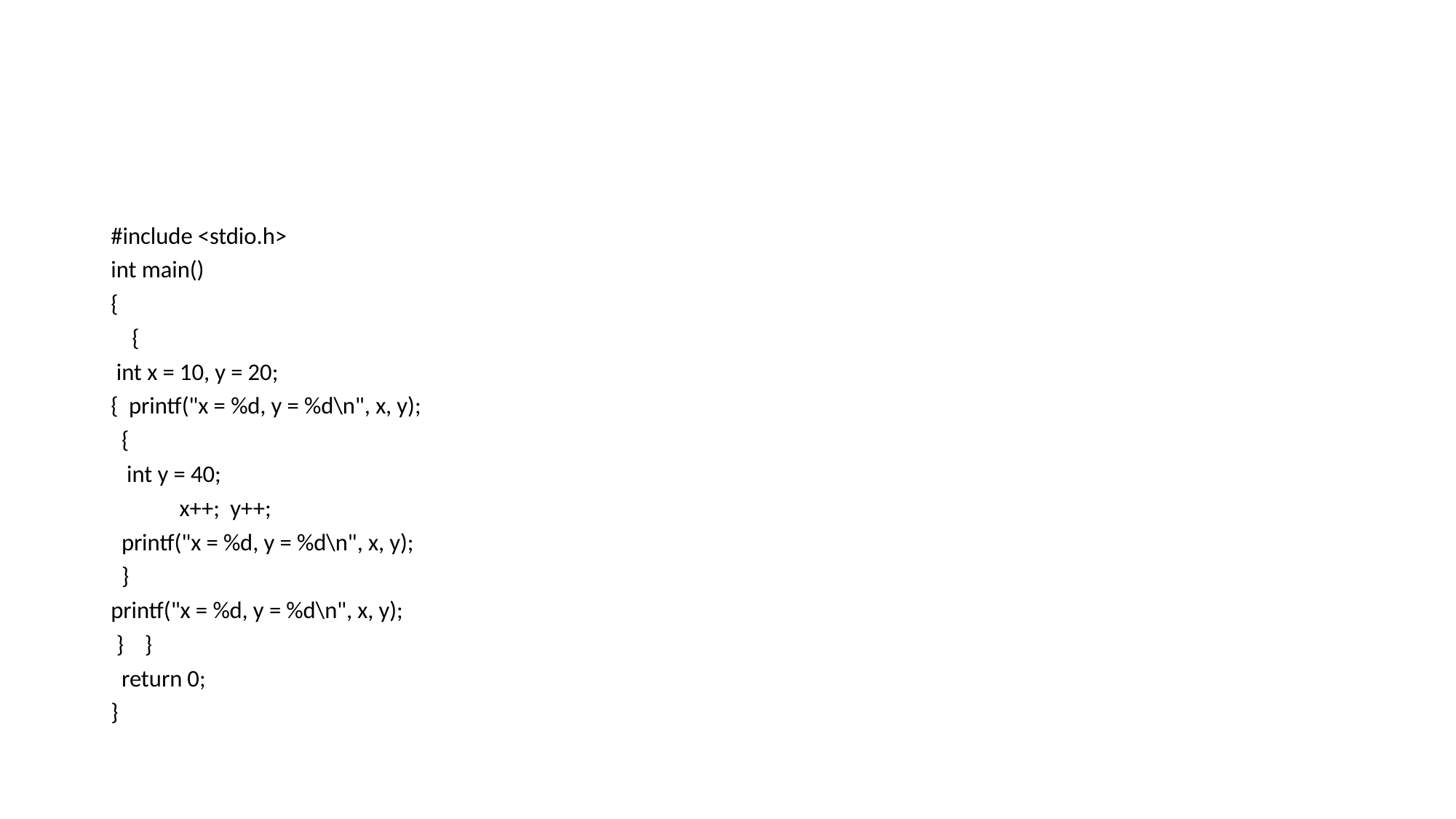

#
#include <stdio.h>
int main()
{
    {
 int x = 10, y = 20;
{  printf("x = %d, y = %d\n", x, y);
  {
   int y = 40;
             x++;  y++;
  printf("x = %d, y = %d\n", x, y);
  }
printf("x = %d, y = %d\n", x, y);
 }    }
  return 0;
}